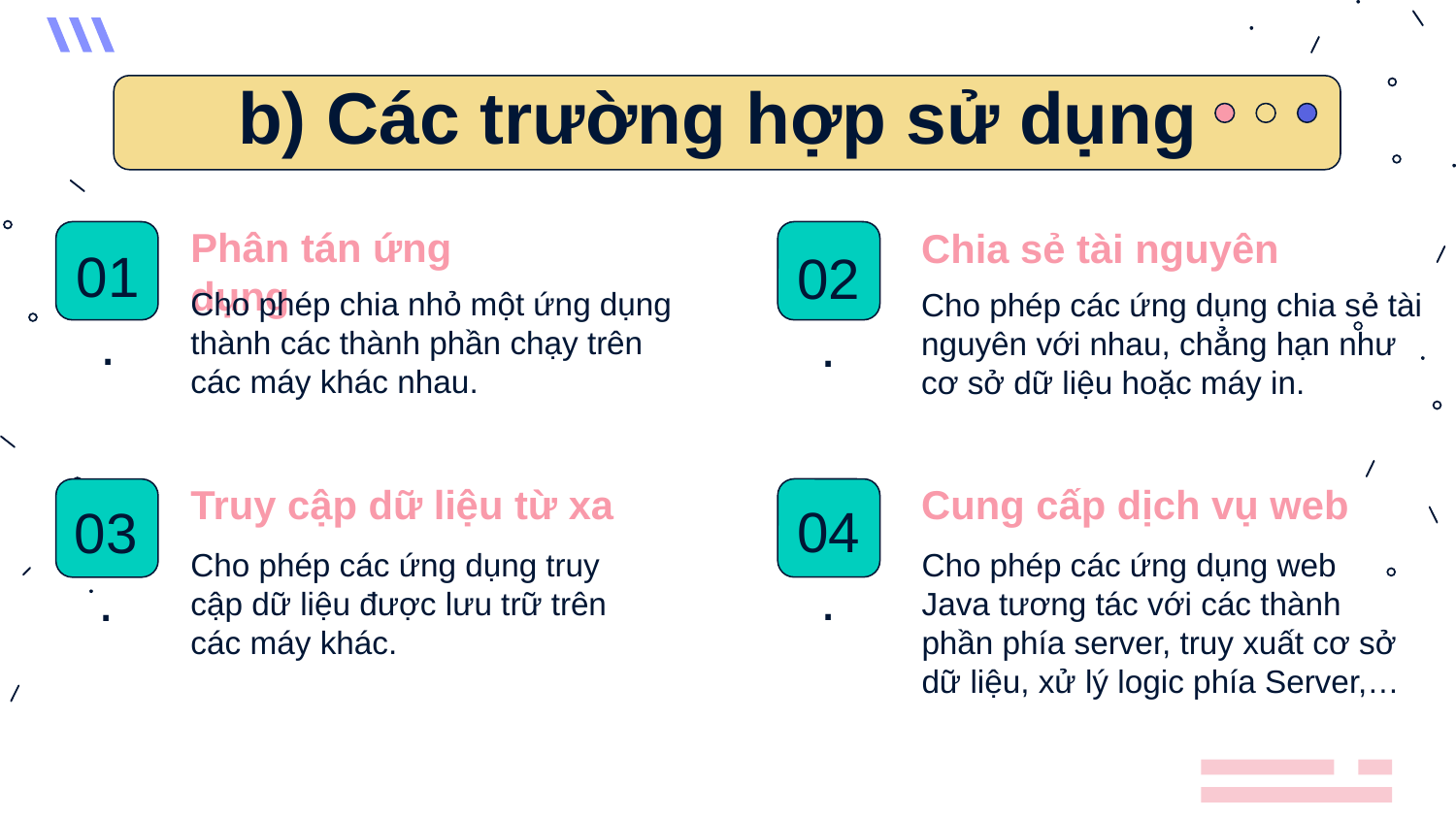

# b) Các trường hợp sử dụng

Phân tán ứng dụng
Chia sẻ tài nguyên
01.
02.
Cho phép chia nhỏ một ứng dụng thành các thành phần chạy trên các máy khác nhau.
Cho phép các ứng dụng chia sẻ tài nguyên với nhau, chẳng hạn như cơ sở dữ liệu hoặc máy in.

Truy cập dữ liệu từ xa
Cung cấp dịch vụ web
04.
03.
Cho phép các ứng dụng truy cập dữ liệu được lưu trữ trên các máy khác.
Cho phép các ứng dụng web Java tương tác với các thành phần phía server, truy xuất cơ sở dữ liệu, xử lý logic phía Server,…